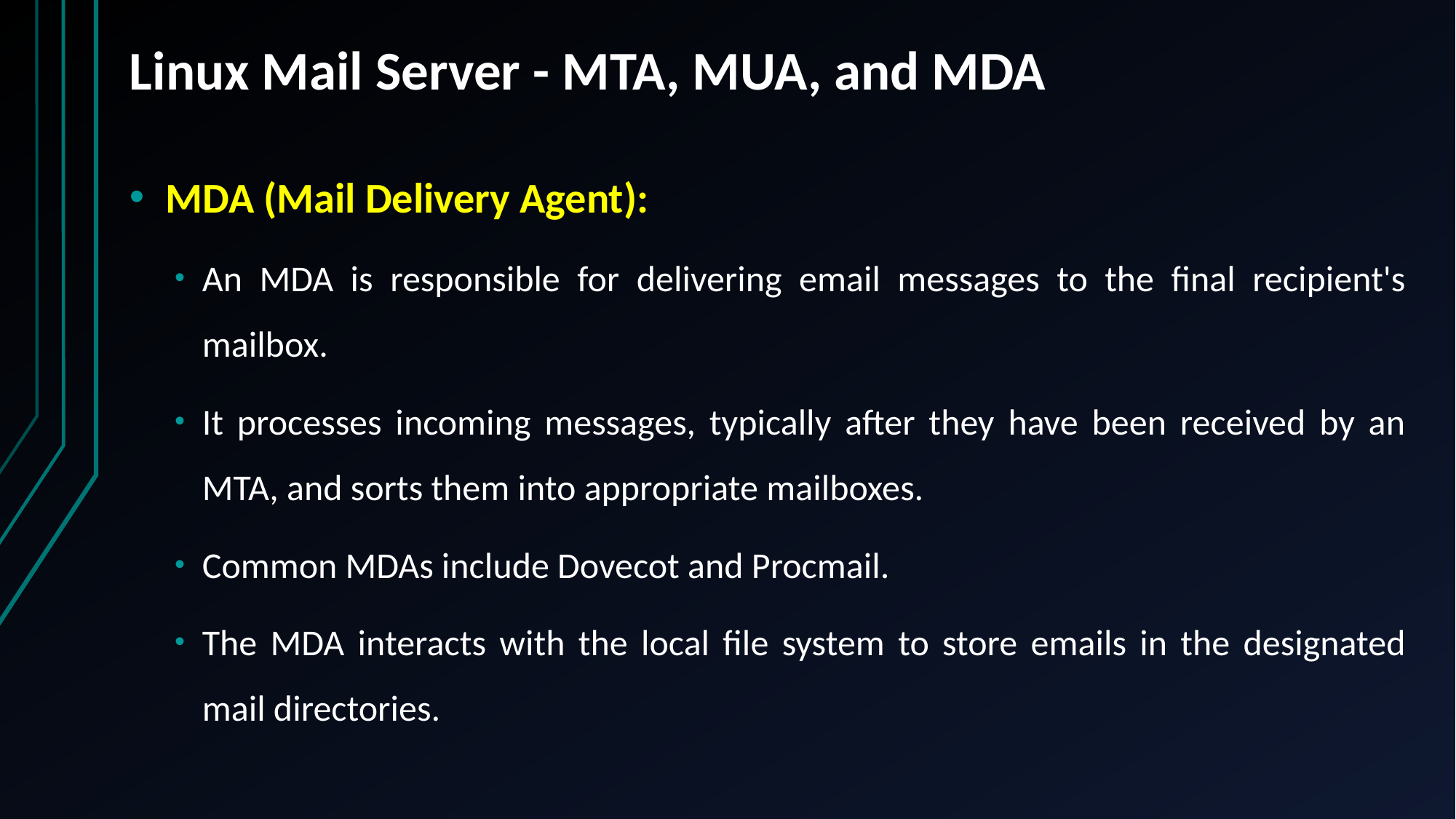

# Linux Mail Server - MTA, MUA, and MDA
MDA (Mail Delivery Agent):
An MDA is responsible for delivering email messages to the final recipient's mailbox.
It processes incoming messages, typically after they have been received by an MTA, and sorts them into appropriate mailboxes.
Common MDAs include Dovecot and Procmail.
The MDA interacts with the local file system to store emails in the designated mail directories.